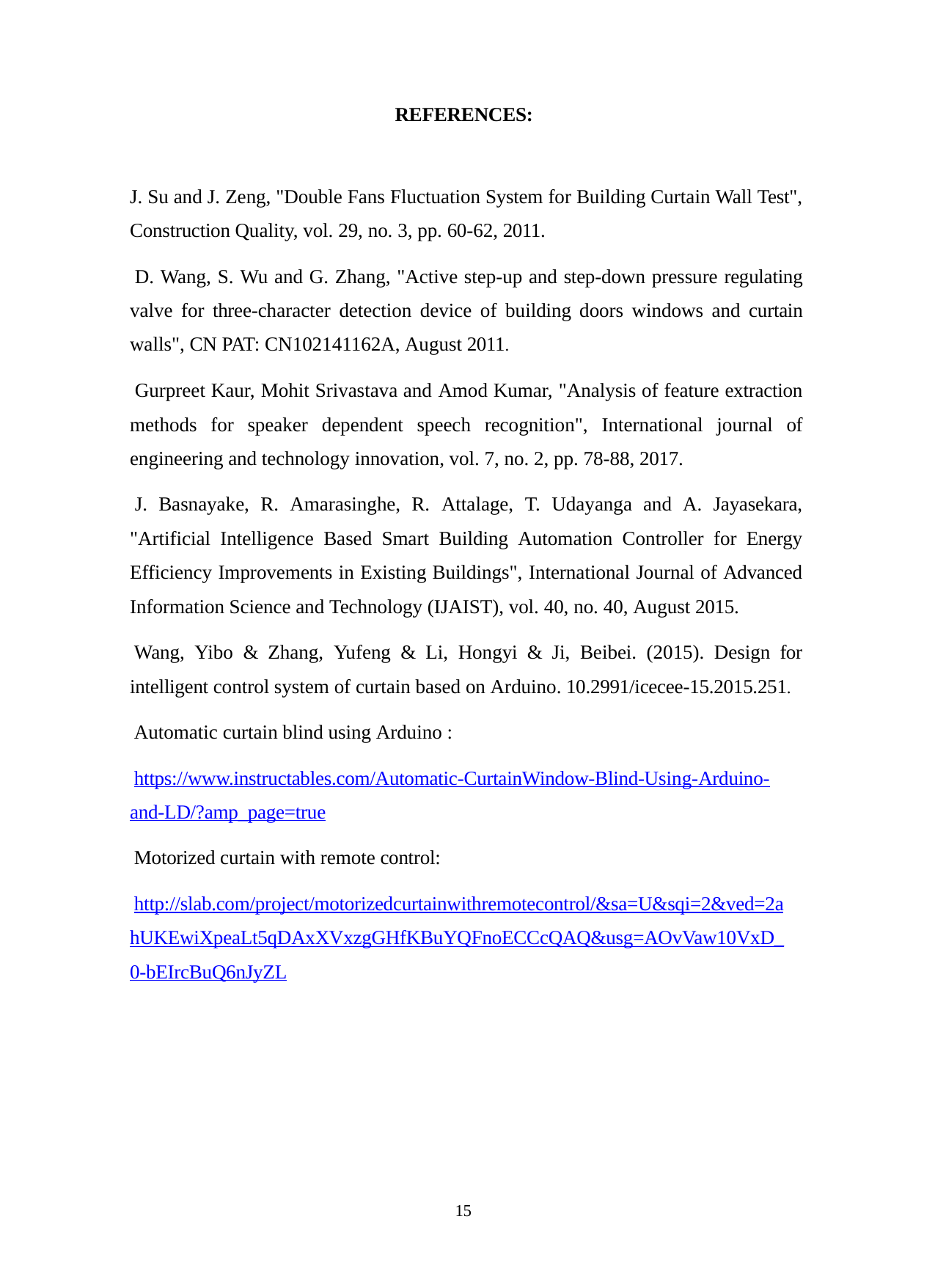

REFERENCES:

J. Su and J. Zeng, "Double Fans Fluctuation System for Building Curtain Wall Test", Construction Quality, vol. 29, no. 3, pp. 60-62, 2011.
D. Wang, S. Wu and G. Zhang, "Active step-up and step-down pressure regulating valve for three-character detection device of building doors windows and curtain walls", CN PAT: CN102141162A, August 2011.
Gurpreet Kaur, Mohit Srivastava and Amod Kumar, "Analysis of feature extraction methods  for  speaker  dependent  speech  recognition",  International  journal  of engineering and technology innovation, vol. 7, no. 2, pp. 78-88, 2017.
J. Basnayake, R. Amarasinghe, R. Attalage, T. Udayanga and A. Jayasekara, "Artificial Intelligence Based Smart Building Automation Controller for Energy Efficiency Improvements in Existing Buildings", International Journal of Advanced Information Science and Technology (IJAIST), vol. 40, no. 40, August 2015.
Wang, Yibo & Zhang, Yufeng & Li, Hongyi & Ji, Beibei. (2015). Design for intelligent control system of curtain based on Arduino. 10.2991/icecee-15.2015.251.
Automatic curtain blind using Arduino :
https://www.instructables.com/Automatic-CurtainWindow-Blind-Using-Arduino- and-LD/?amp_page=true
Motorized curtain with remote control:
http://slab.com/project/motorizedcurtainwithremotecontrol/&sa=U&sqi=2&ved=2a hUKEwiXpeaLt5qDAxXVxzgGHfKBuYQFnoECCcQAQ&usg=AOvVaw10VxD_ 0-bEIrcBuQ6nJyZL
15